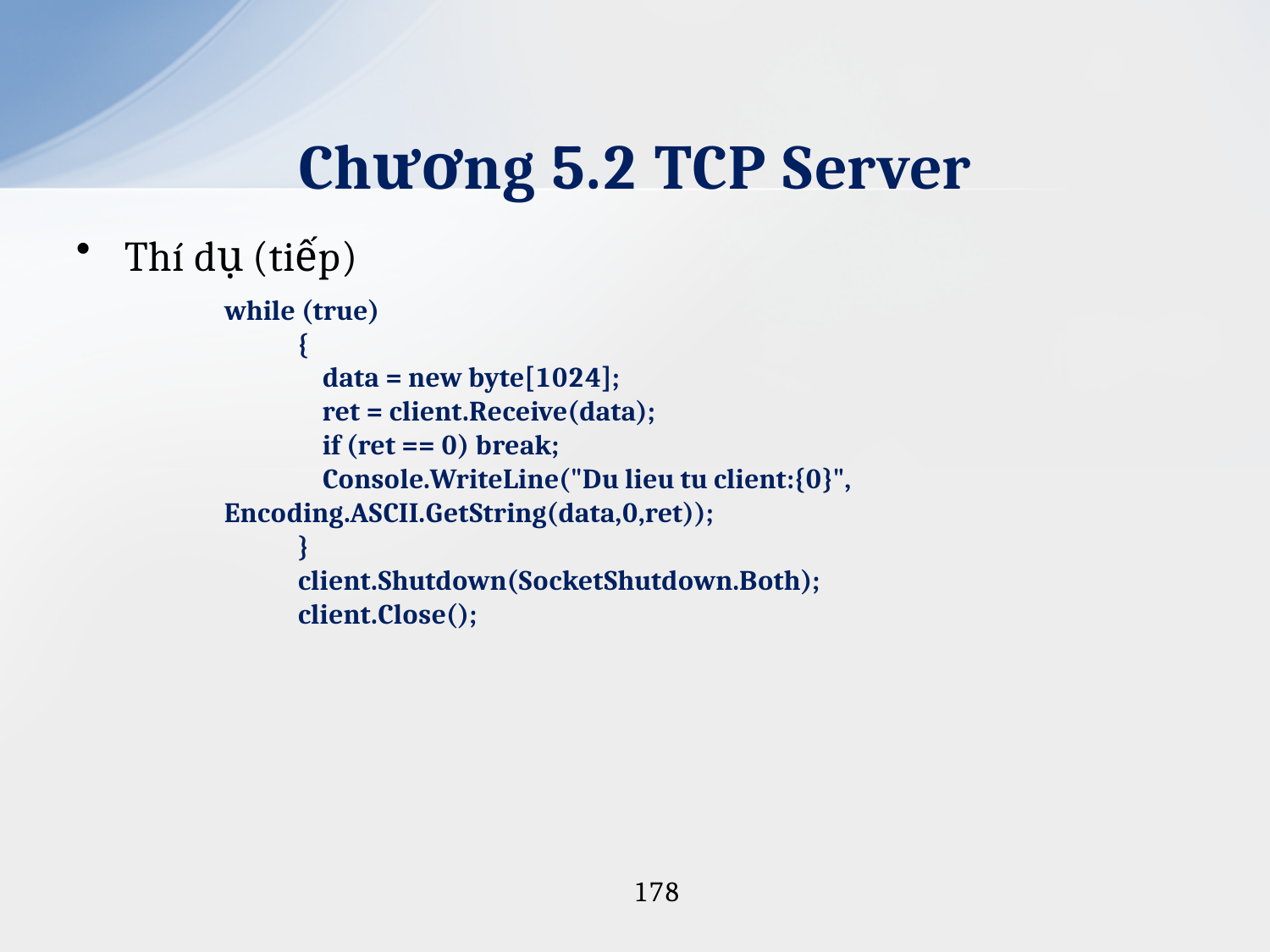

# Chương 5.2 TCP Server
Thí dụ (tiếp)

while (true)
            {
                data = new byte[1024];
                ret = client.Receive(data);
                if (ret == 0) break;
                Console.WriteLine("Du lieu tu client:{0}", 			Encoding.ASCII.GetString(data,0,ret));
            }
            client.Shutdown(SocketShutdown.Both);
            client.Close();
178